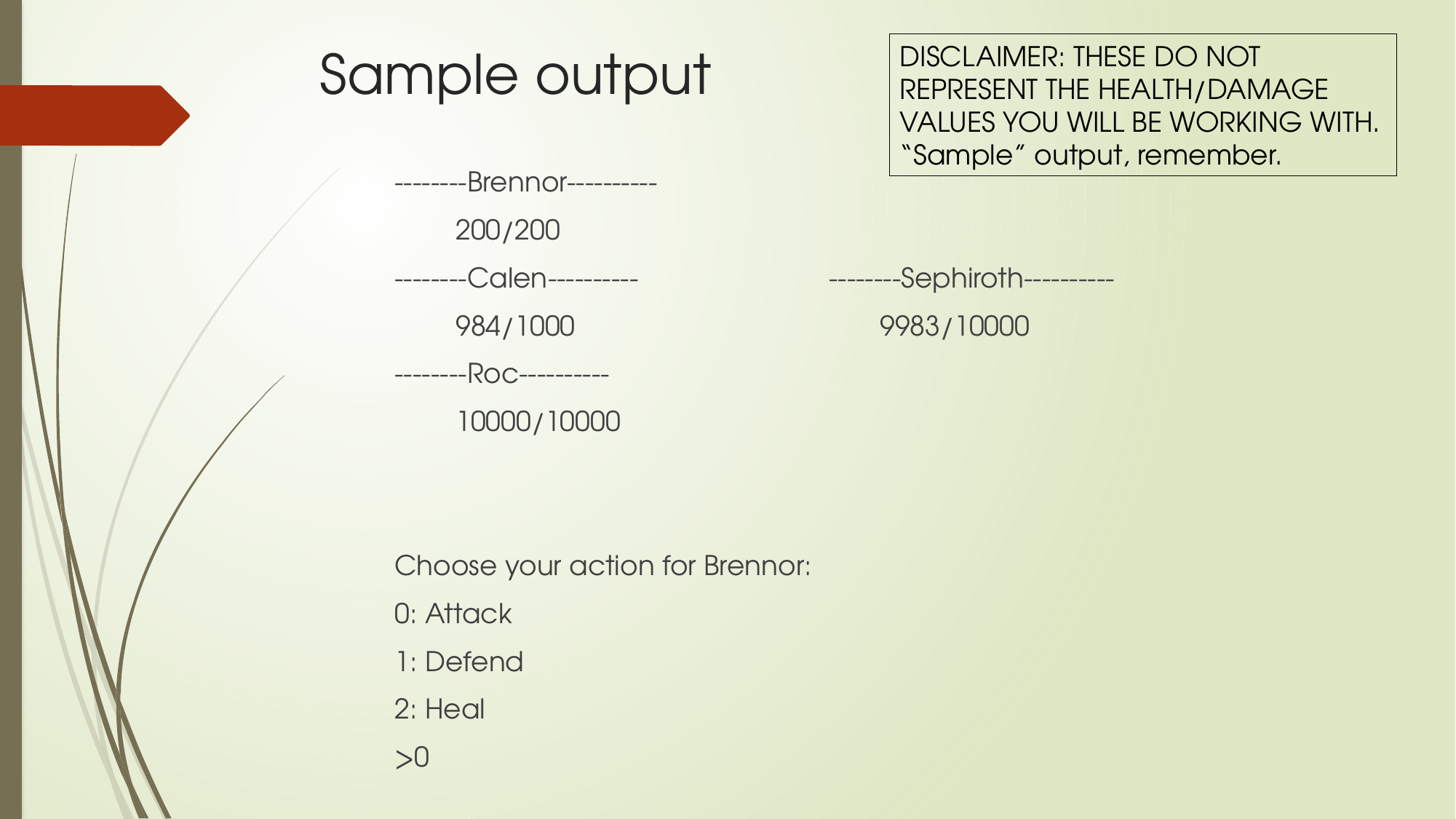

# Sample output
DISCLAIMER: THESE DO NOT REPRESENT THE HEALTH/DAMAGE VALUES YOU WILL BE WORKING WITH. “Sample” output, remember.
--------Brennor----------
        200/200
--------Calen----------                         --------Sephiroth----------
        984/1000                                        9983/10000
--------Roc----------
        10000/10000

Choose your action for Brennor:
0: Attack
1: Defend
2: Heal
>0